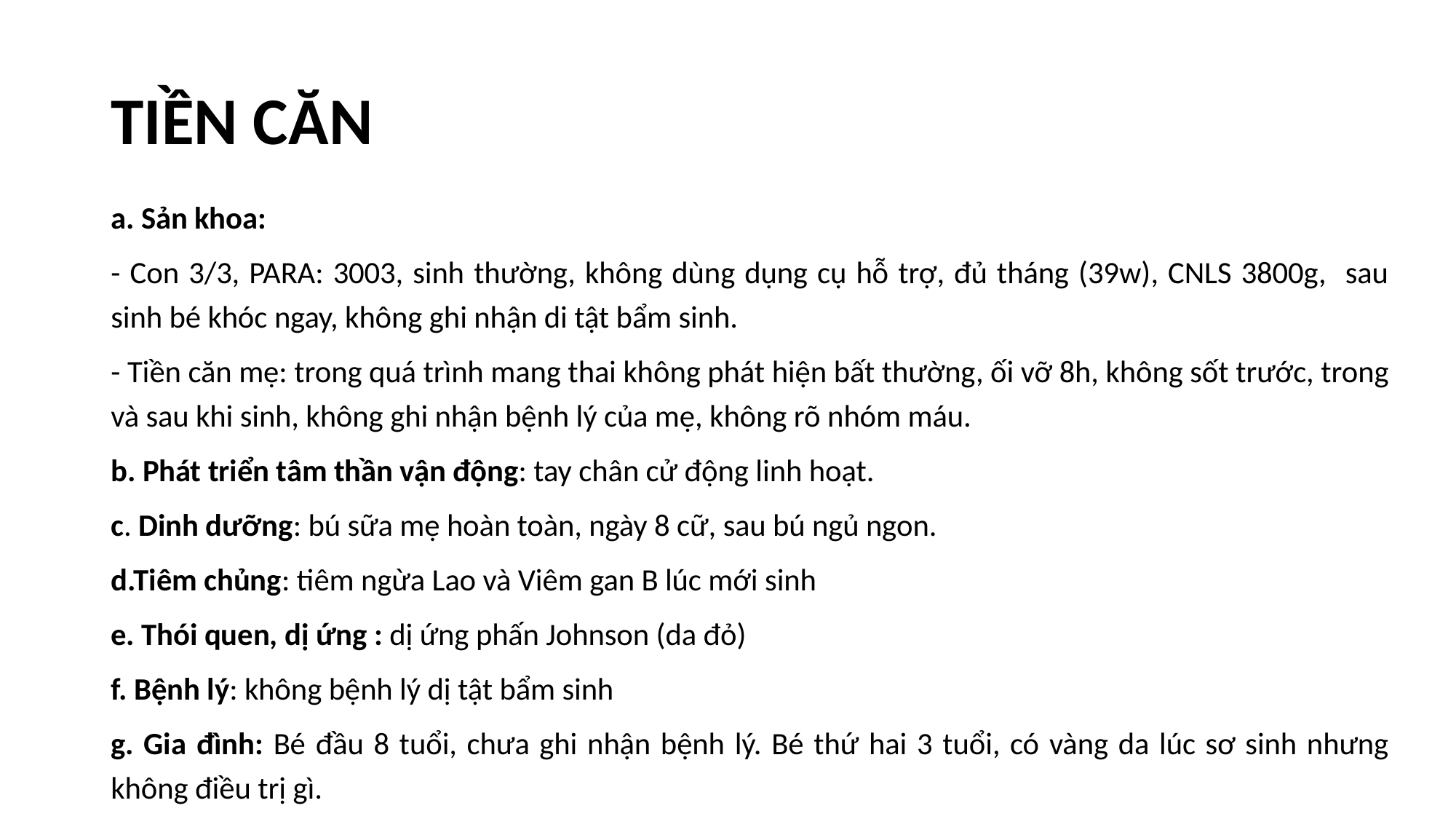

# TIỀN CĂN
a. Sản khoa:
- Con 3/3, PARA: 3003, sinh thường, không dùng dụng cụ hỗ trợ, đủ tháng (39w), CNLS 3800g,  sau sinh bé khóc ngay, không ghi nhận di tật bẩm sinh.
- Tiền căn mẹ: trong quá trình mang thai không phát hiện bất thường, ối vỡ 8h, không sốt trước, trong và sau khi sinh, không ghi nhận bệnh lý của mẹ, không rõ nhóm máu.
b. Phát triển tâm thần vận động: tay chân cử động linh hoạt.
c. Dinh dưỡng: bú sữa mẹ hoàn toàn, ngày 8 cữ, sau bú ngủ ngon.
d.Tiêm chủng: tiêm ngừa Lao và Viêm gan B lúc mới sinh
e. Thói quen, dị ứng : dị ứng phấn Johnson (da đỏ)
f. Bệnh lý: không bệnh lý dị tật bẩm sinh
g. Gia đình: Bé đầu 8 tuổi, chưa ghi nhận bệnh lý. Bé thứ hai 3 tuổi, có vàng da lúc sơ sinh nhưng không điều trị gì.